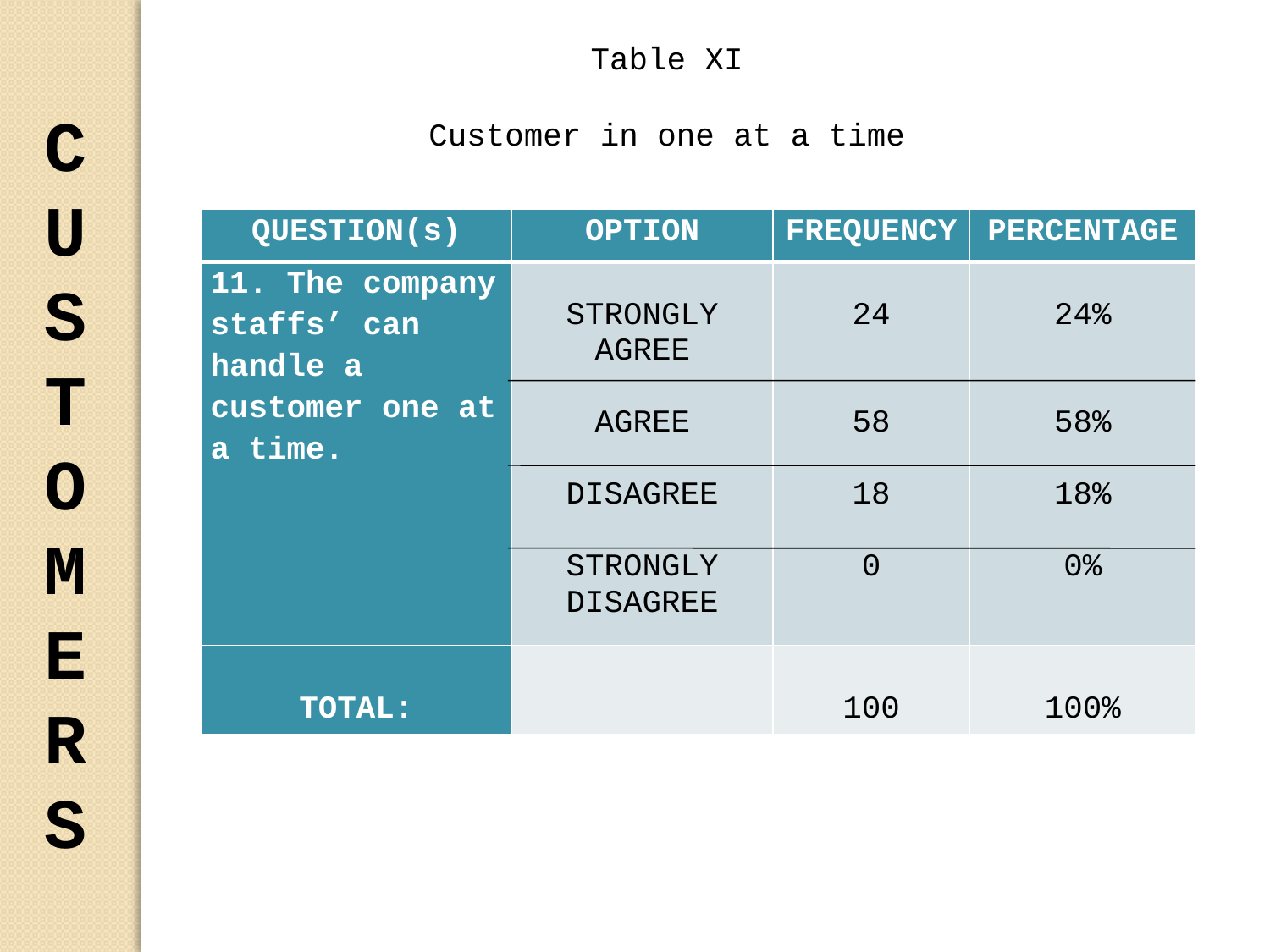

Table XI

Customer in one at a time
C
U
S
T
O
M
E
R
S
| QUESTION(s) | OPTION | FREQUENCY | PERCENTAGE |
| --- | --- | --- | --- |
| 11. The company staffs’ can handle a customer one at a time. | STRONGLY AGREE   AGREE   DISAGREE   STRONGLY DISAGREE | 24   58   18   0 | 24%   58%   18%   0% |
| TOTAL: |  | 100 | 100% |